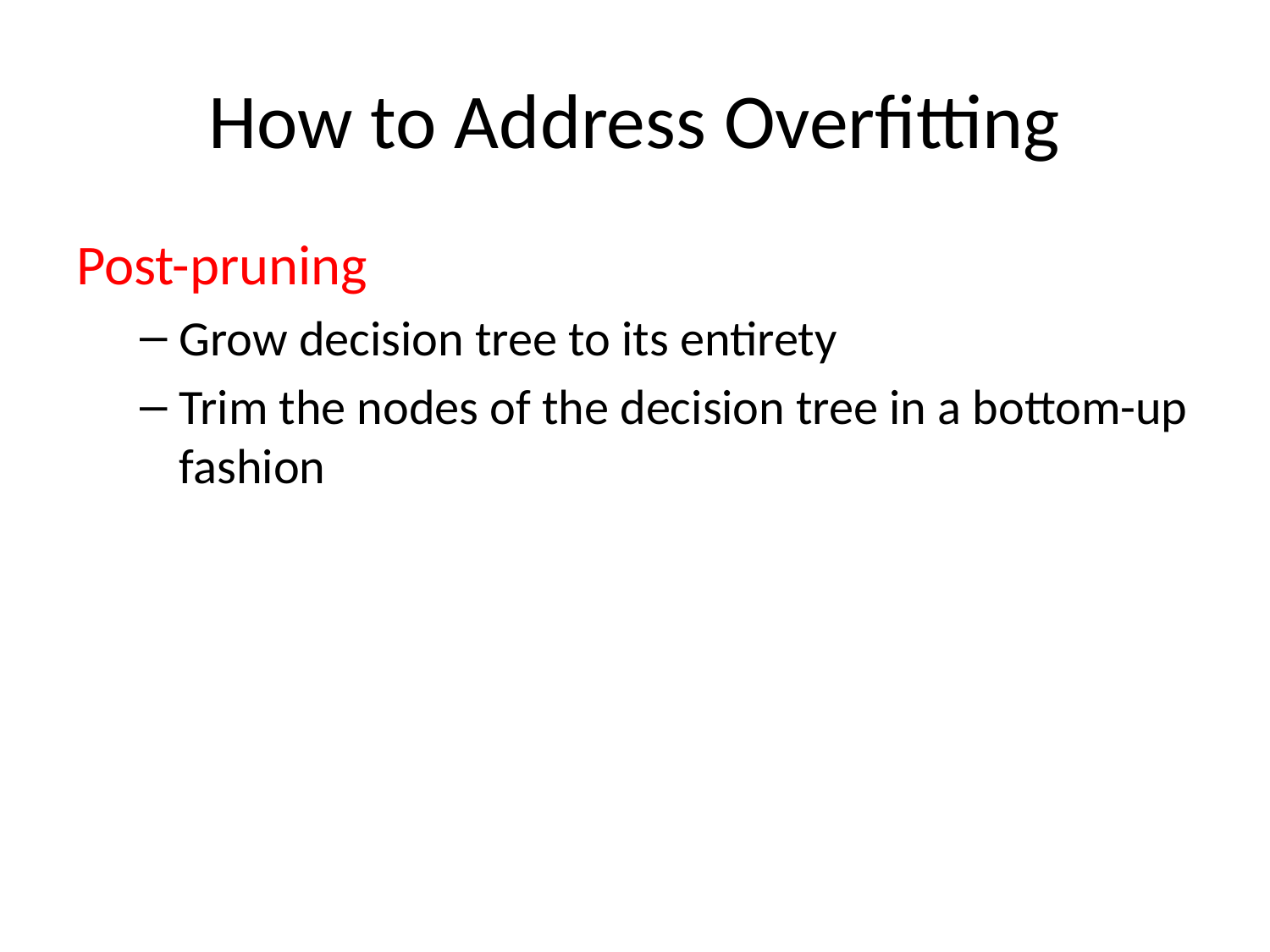

# How to Address Overfitting
Post-pruning
Grow decision tree to its entirety
Trim the nodes of the decision tree in a bottom-up fashion